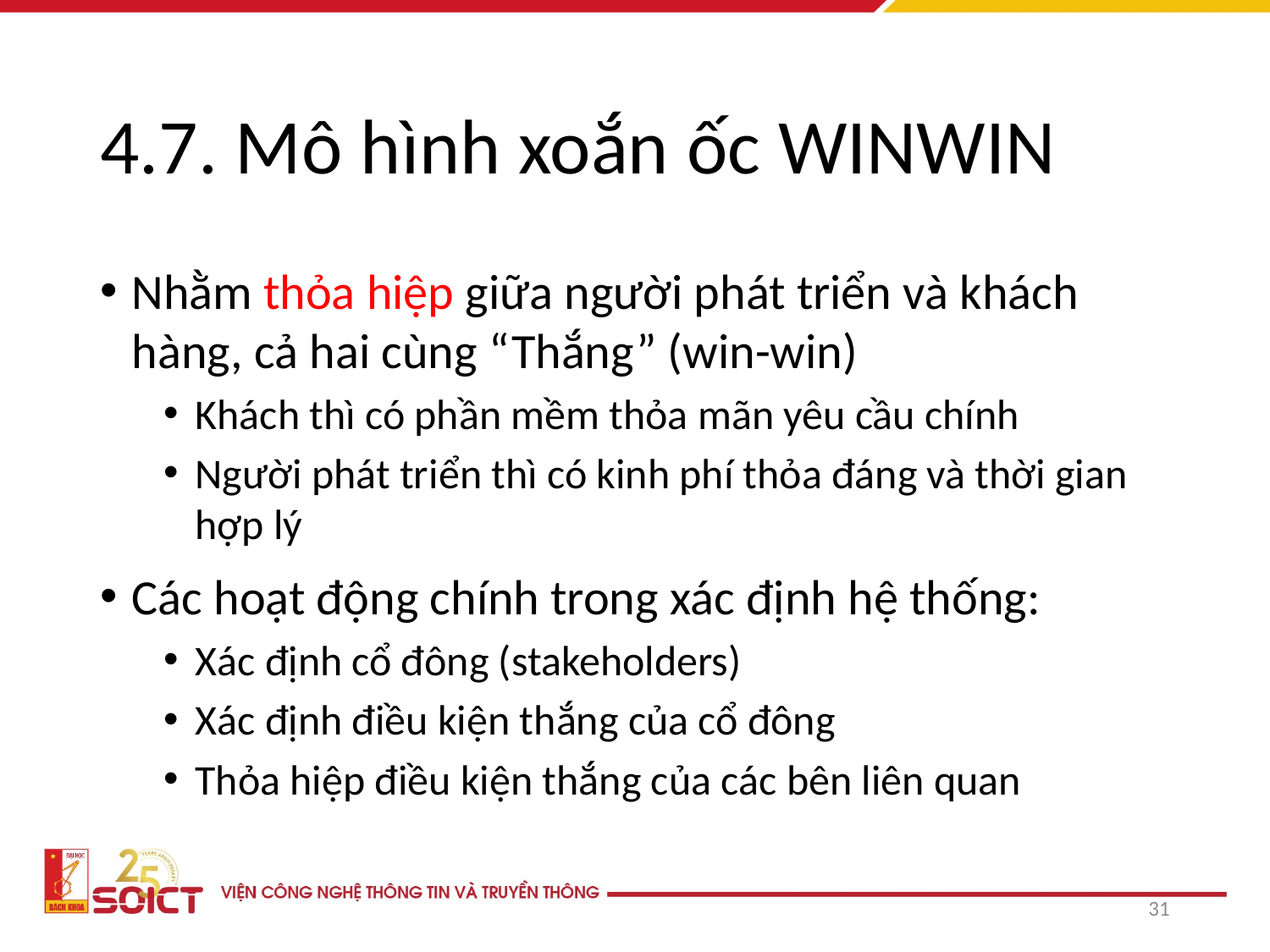

# 4.7. Mô hình xoắn ốc WINWIN
Nhằm thỏa hiệp giữa người phát triển và khách hàng, cả hai cùng “Thắng” (win-win)
Khách thì có phần mềm thỏa mãn yêu cầu chính
Người phát triển thì có kinh phí thỏa đáng và thời gian hợp lý
Các hoạt động chính trong xác định hệ thống:
Xác định cổ đông (stakeholders)
Xác định điều kiện thắng của cổ đông
Thỏa hiệp điều kiện thắng của các bên liên quan
31